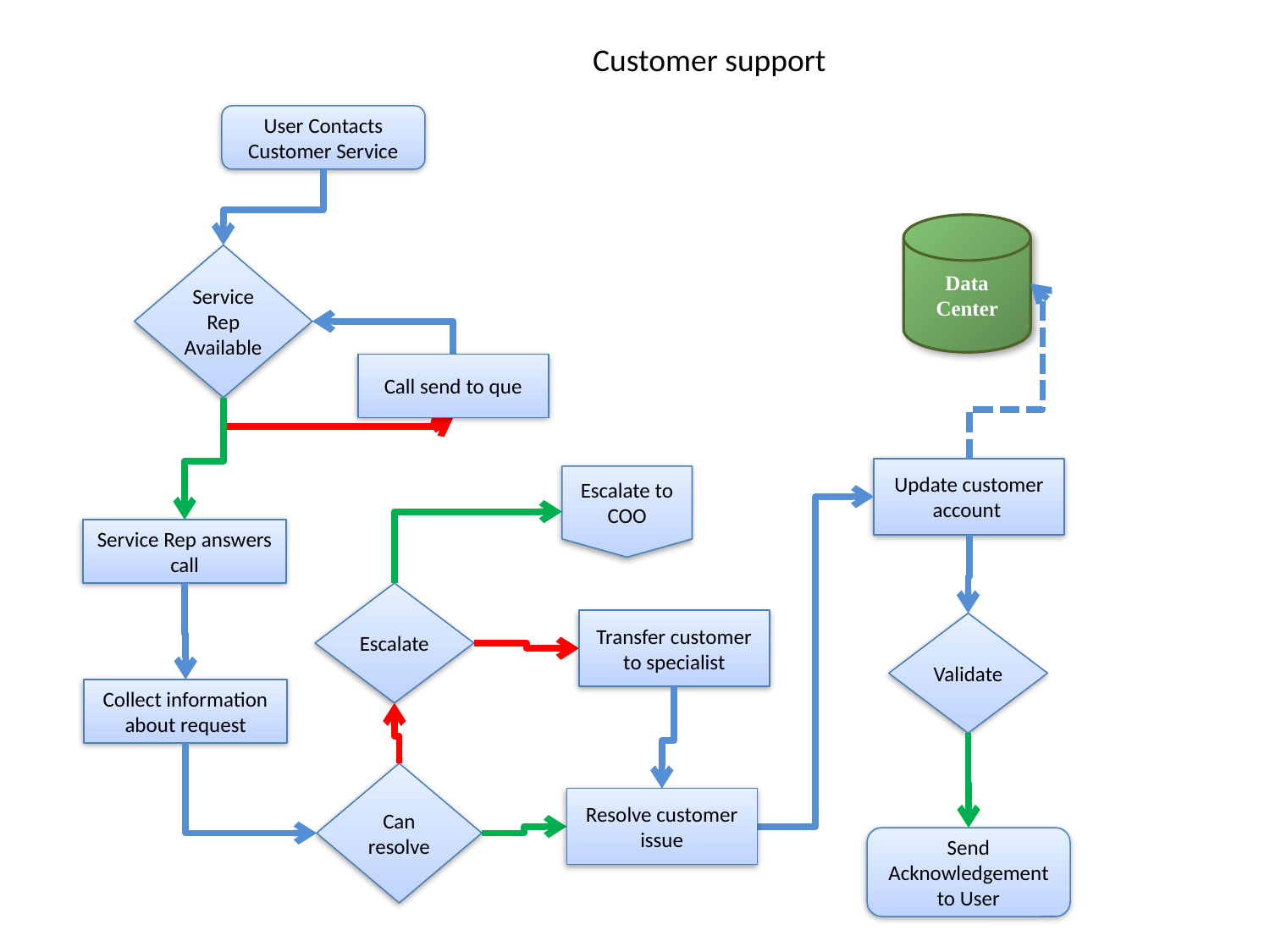

Customer support
User Contacts
Customer Service
Data
Center
Service Rep Available
Call send to que
Update customer account
Escalate to COO
Service Rep answers call
Escalate
Transfer customer to specialist
Validate
Collect information about request
Can resolve
Resolve customer issue
Send Acknowledgement
to User